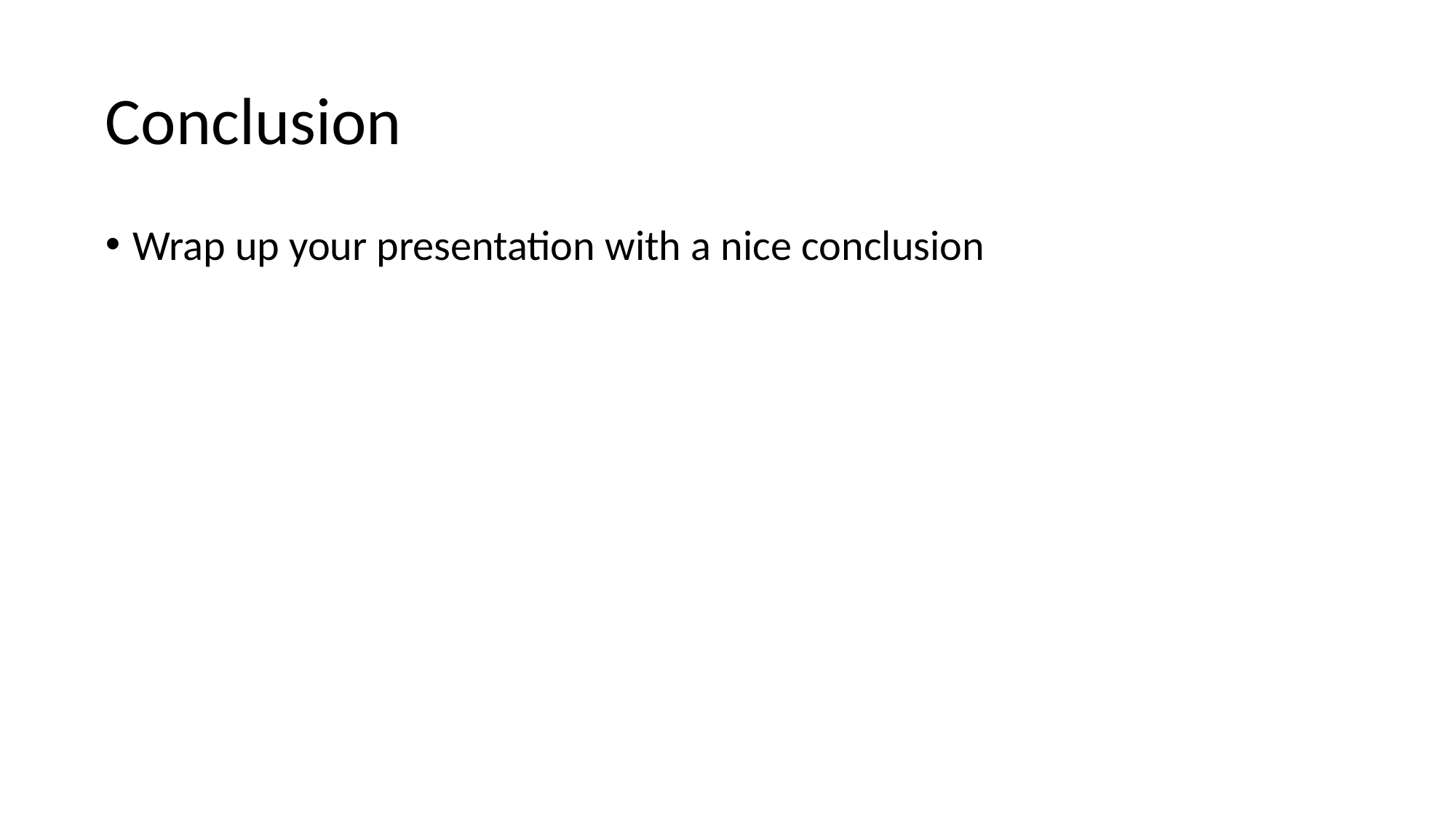

# Conclusion
Wrap up your presentation with a nice conclusion